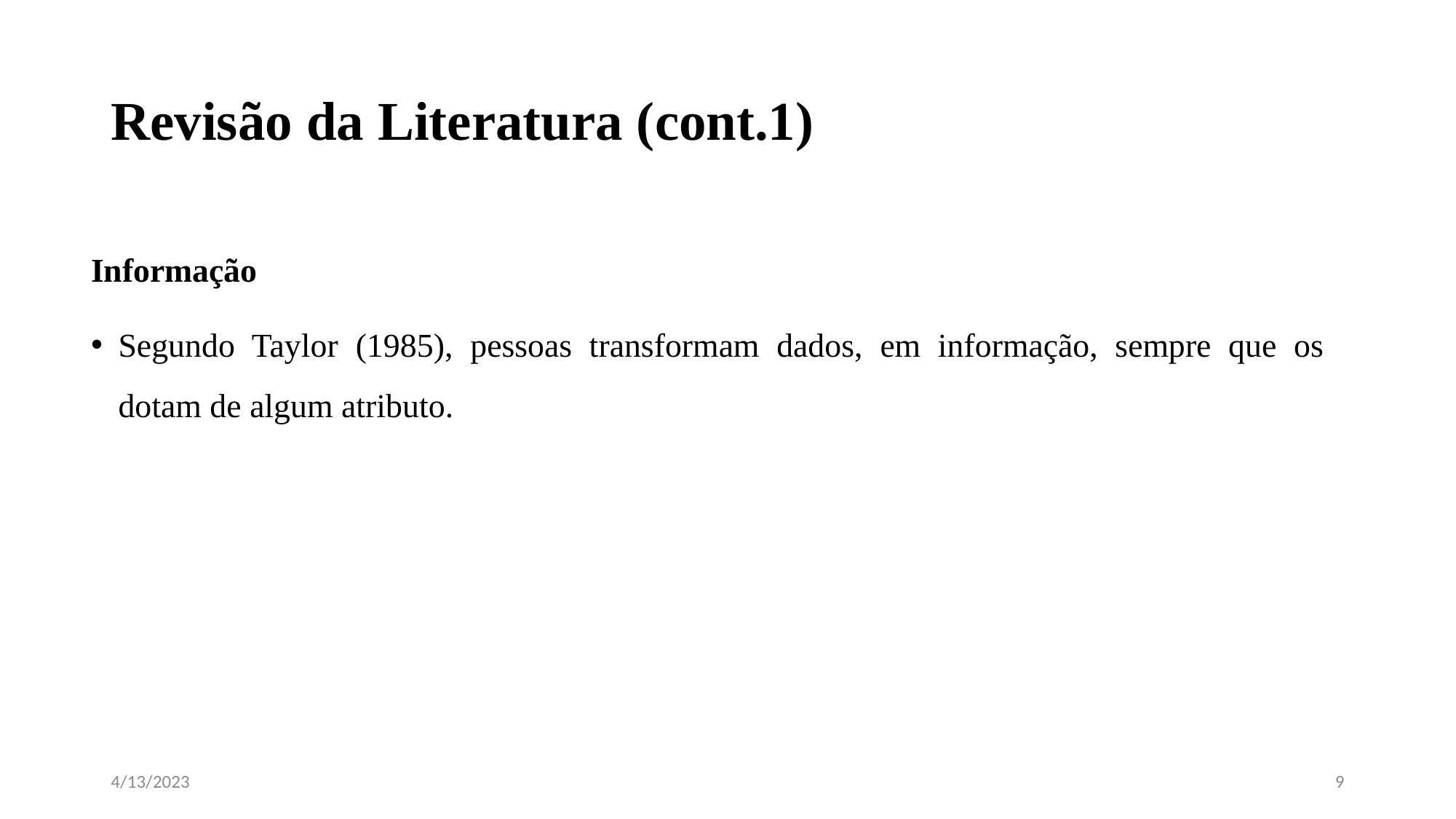

# Revisão da Literatura (cont.1)

Informação
Segundo Taylor (1985), pessoas transformam dados, em informação, sempre que os dotam de algum atributo.

4/13/2023
9